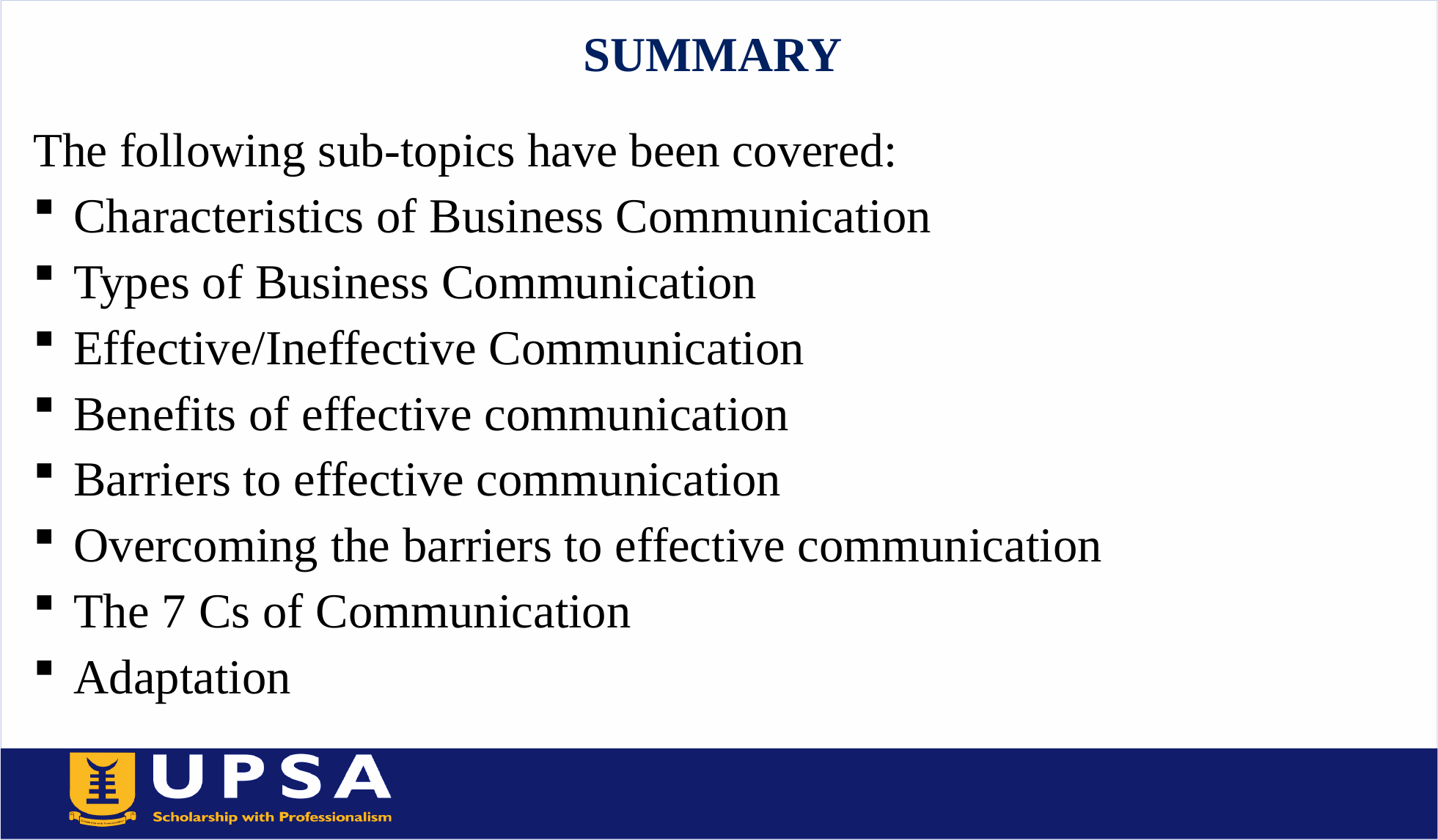

SUMMARY
The following sub-topics have been covered:
Characteristics of Business Communication
Types of Business Communication
Effective/Ineffective Communication
Benefits of effective communication
Barriers to effective communication
Overcoming the barriers to effective communication
The 7 Cs of Communication
Adaptation